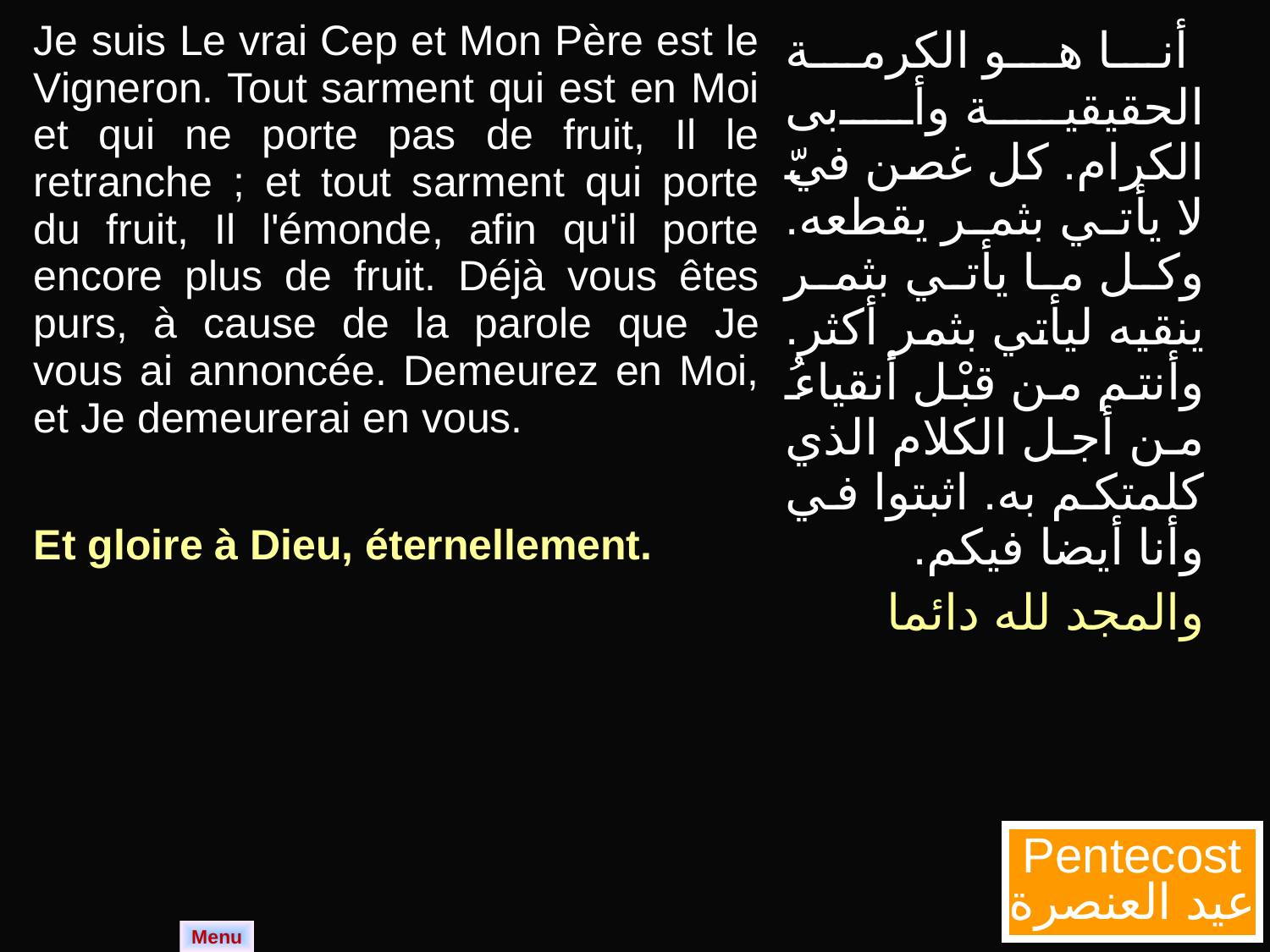

| Je suis Le vrai Cep et Mon Père est le Vigneron. Tout sarment qui est en Moi et qui ne porte pas de fruit, Il le retranche ; et tout sarment qui porte du fruit, Il l'émonde, afin qu'il porte encore plus de fruit. Déjà vous êtes purs, à cause de la parole que Je vous ai annoncée. Demeurez en Moi, et Je demeurerai en vous. Et gloire à Dieu, éternellement. | أنا هو الكرمة الحقيقية وأبى الكرام. كل غصن فيّ لا يأتي بثمر يقطعه. وكل ما يأتي بثمر ينقيه ليأتي بثمر أكثر. وأنتم من قبْل أنقياءُ من أجل الكلام الذي كلمتكم به. اثبتوا في وأنا أيضا فيكم. والمجد لله دائما |
| --- | --- |
Pentecost عيد العنصرة
Menu